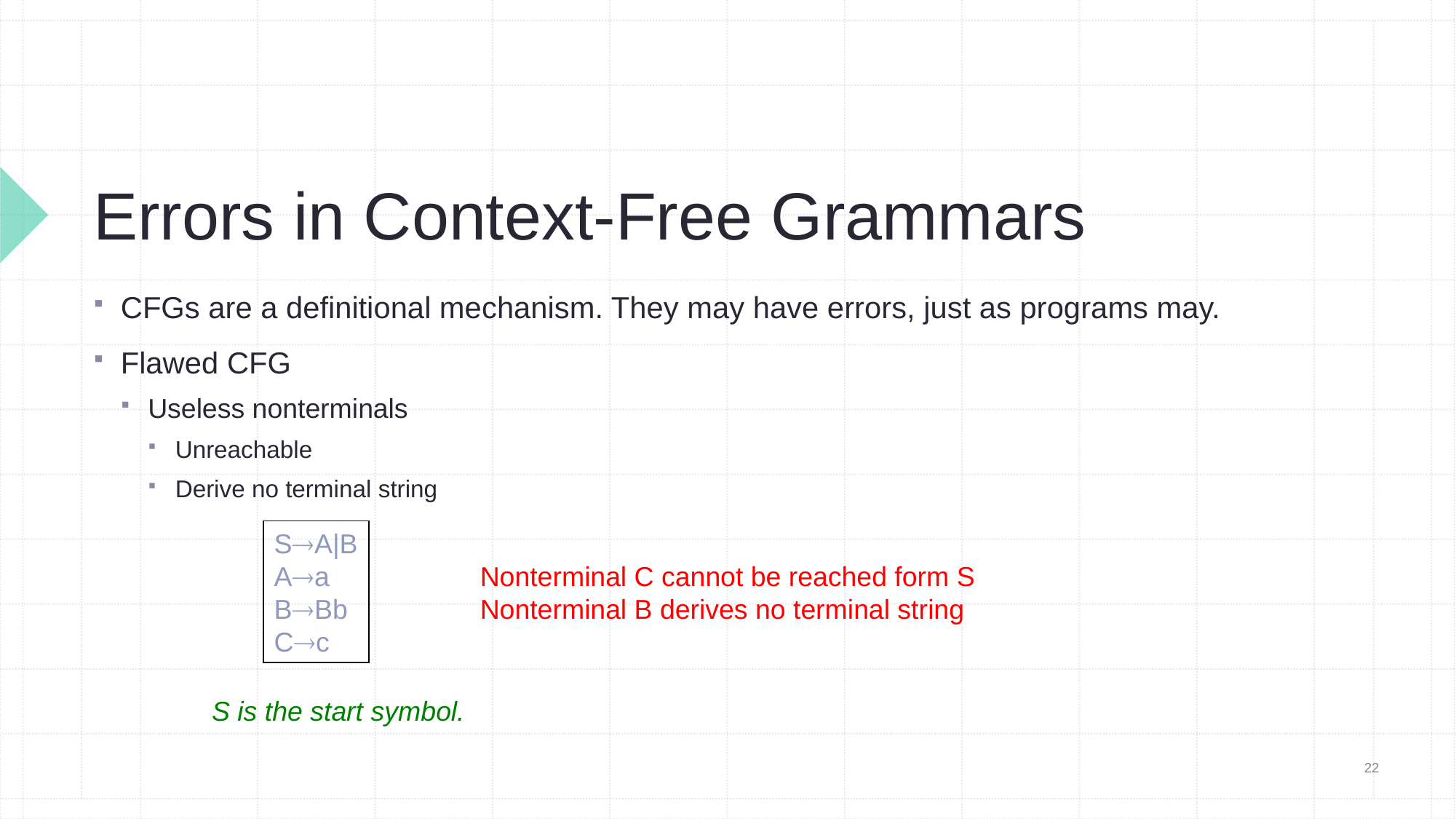

# Errors in Context-Free Grammars
CFGs are a definitional mechanism. They may have errors, just as programs may.
Flawed CFG
Useless nonterminals
Unreachable
Derive no terminal string
S→A|B
A→a
B→Bb
C→c
Nonterminal C cannot be reached form S
Nonterminal B derives no terminal string
S is the start symbol.
22